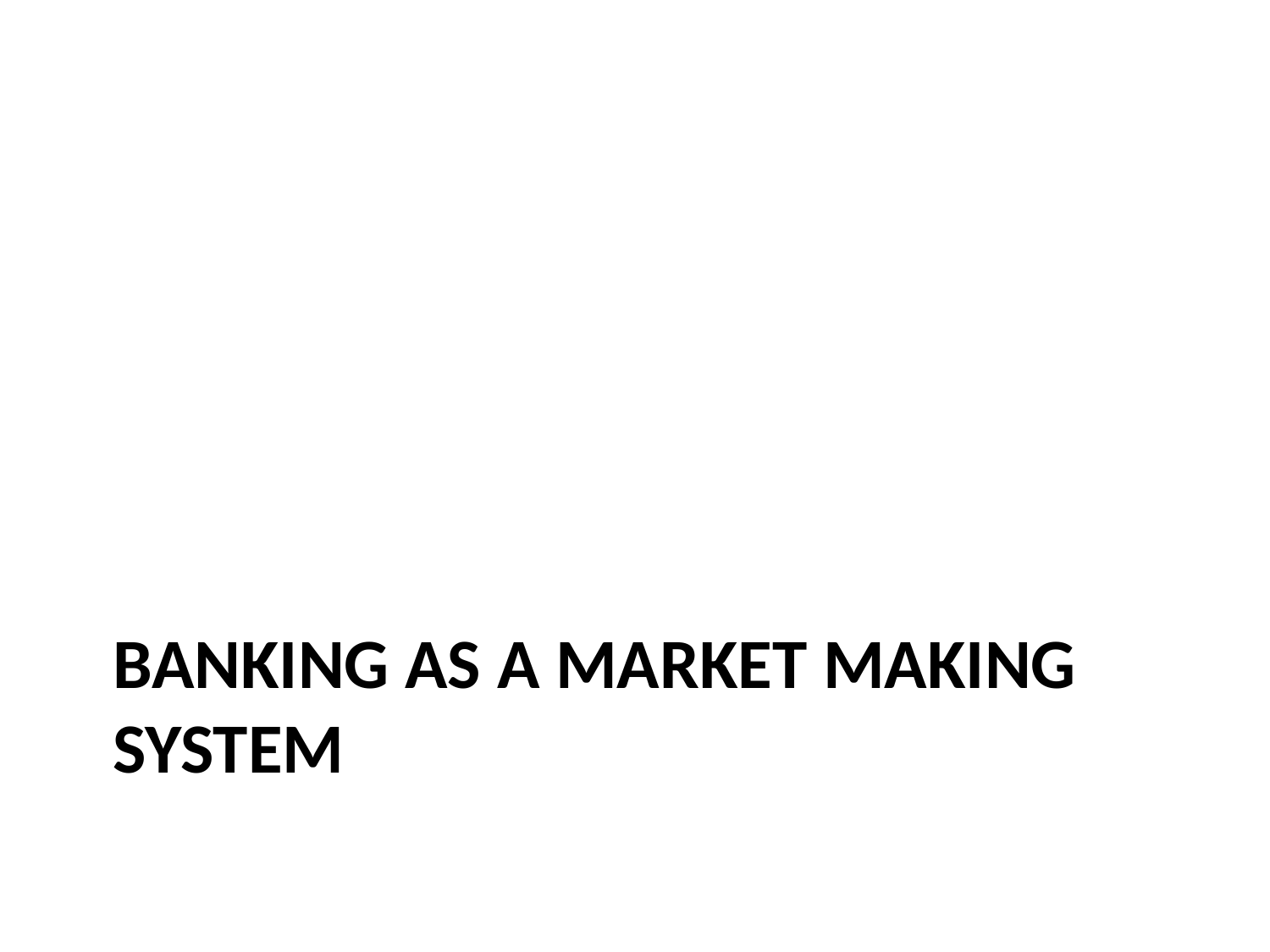

# Banking as a Market Making System